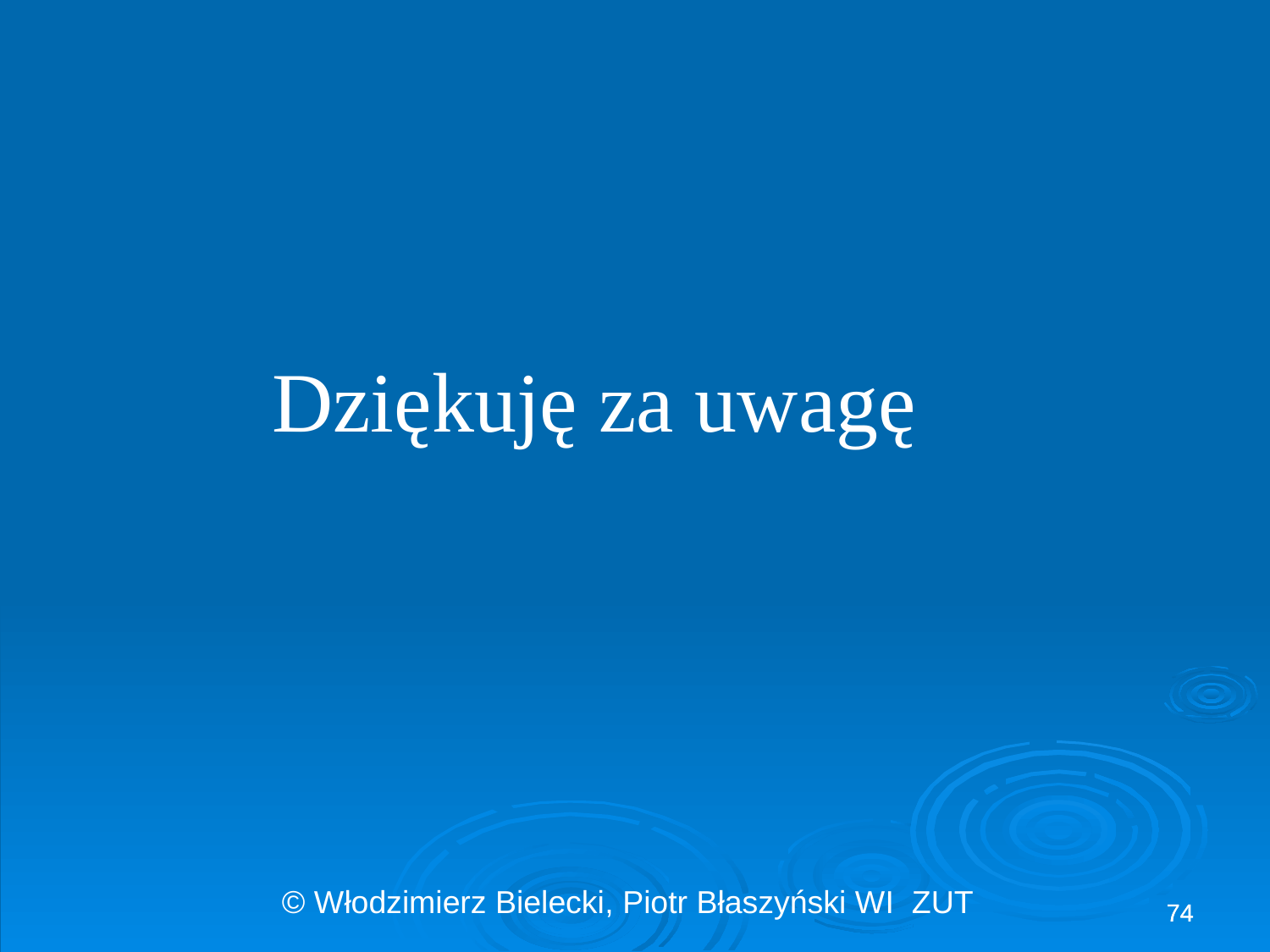

Dziękuję za uwagę

74
74
© Włodzimierz Bielecki, Piotr Błaszyński WI  ZUT